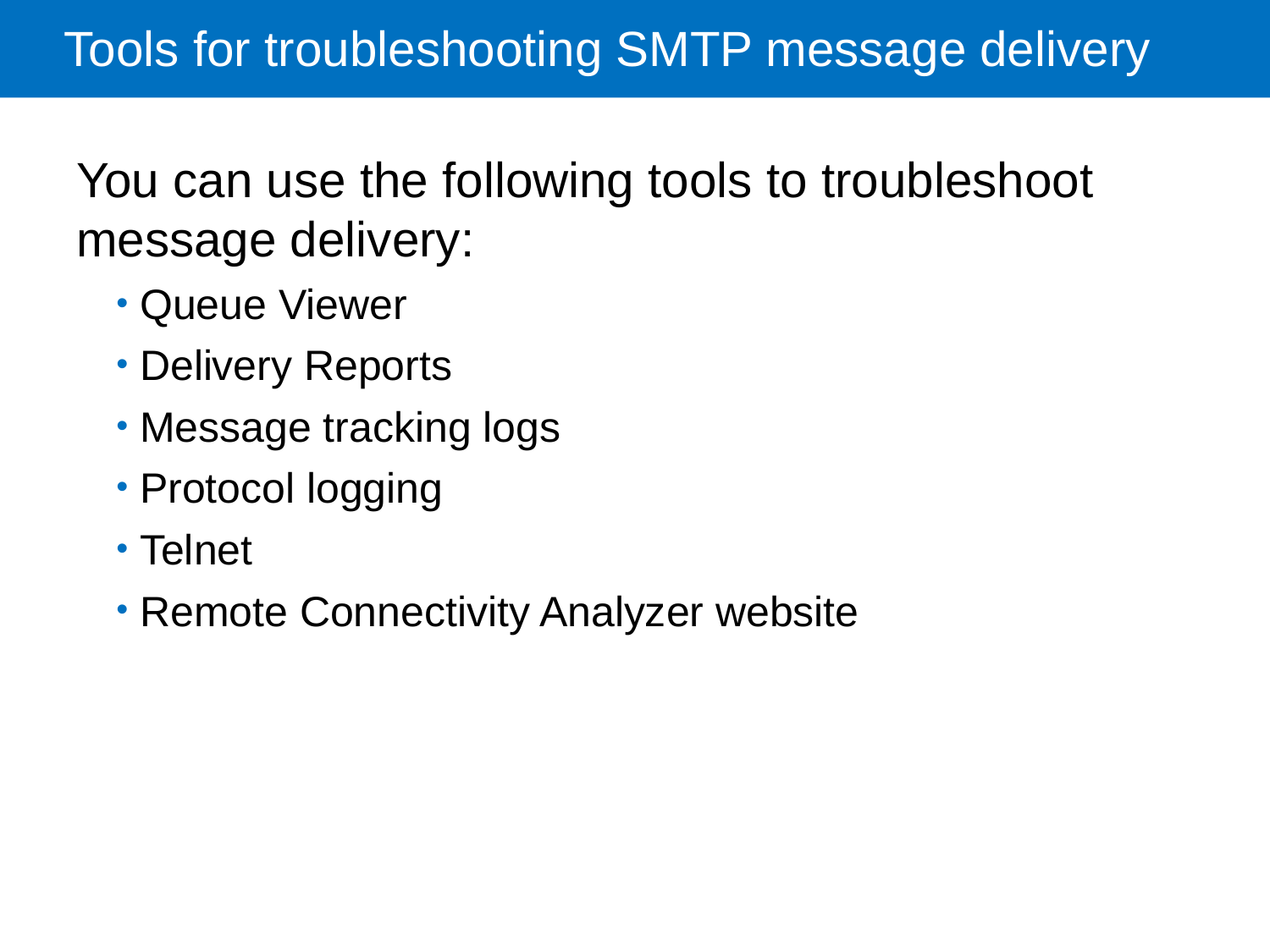

# Tools for troubleshooting SMTP message delivery
You can use the following tools to troubleshoot message delivery:
Queue Viewer
Delivery Reports
Message tracking logs
Protocol logging
Telnet
Remote Connectivity Analyzer website